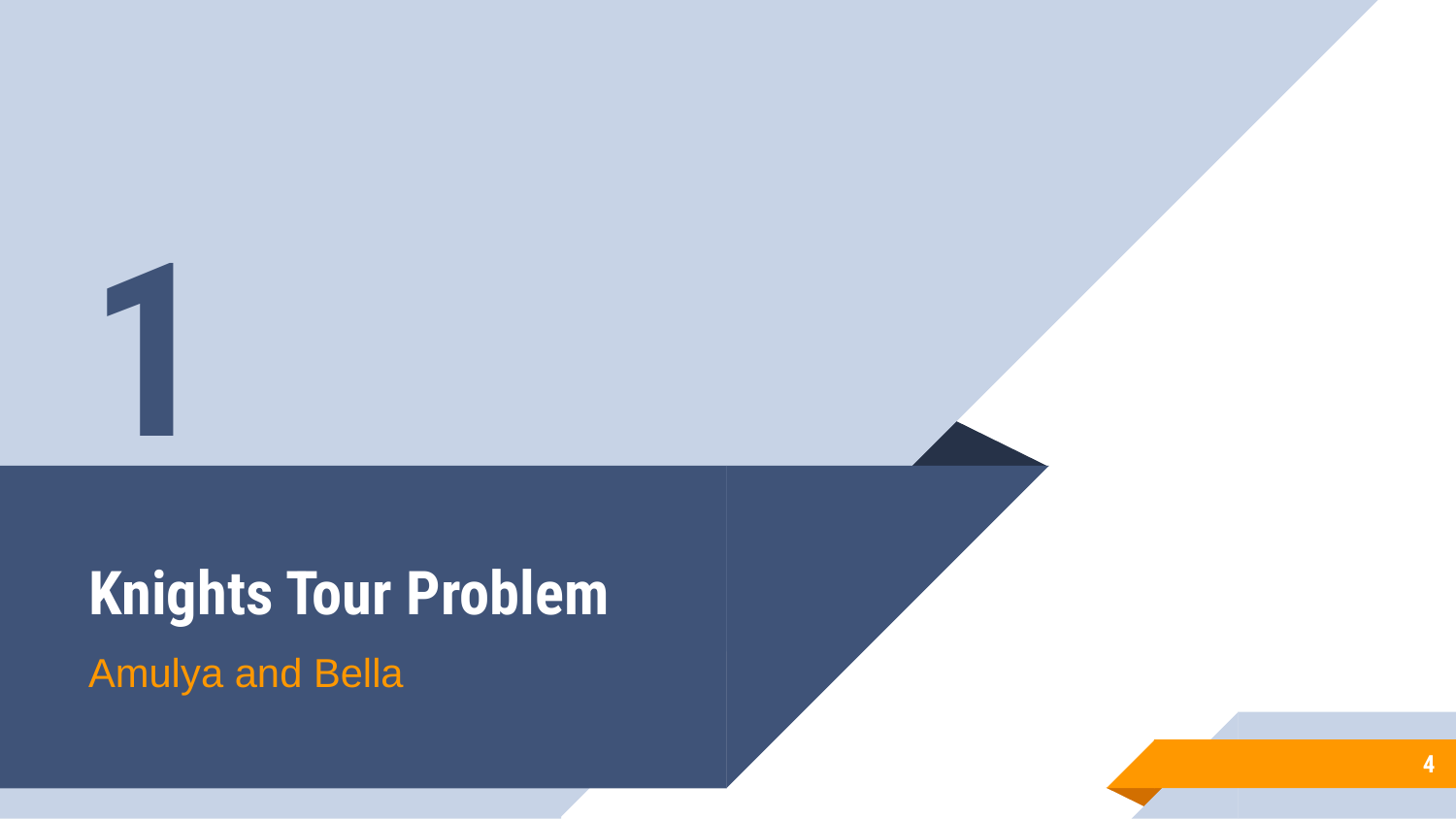

1
# Knights Tour Problem
Amulya and Bella
4